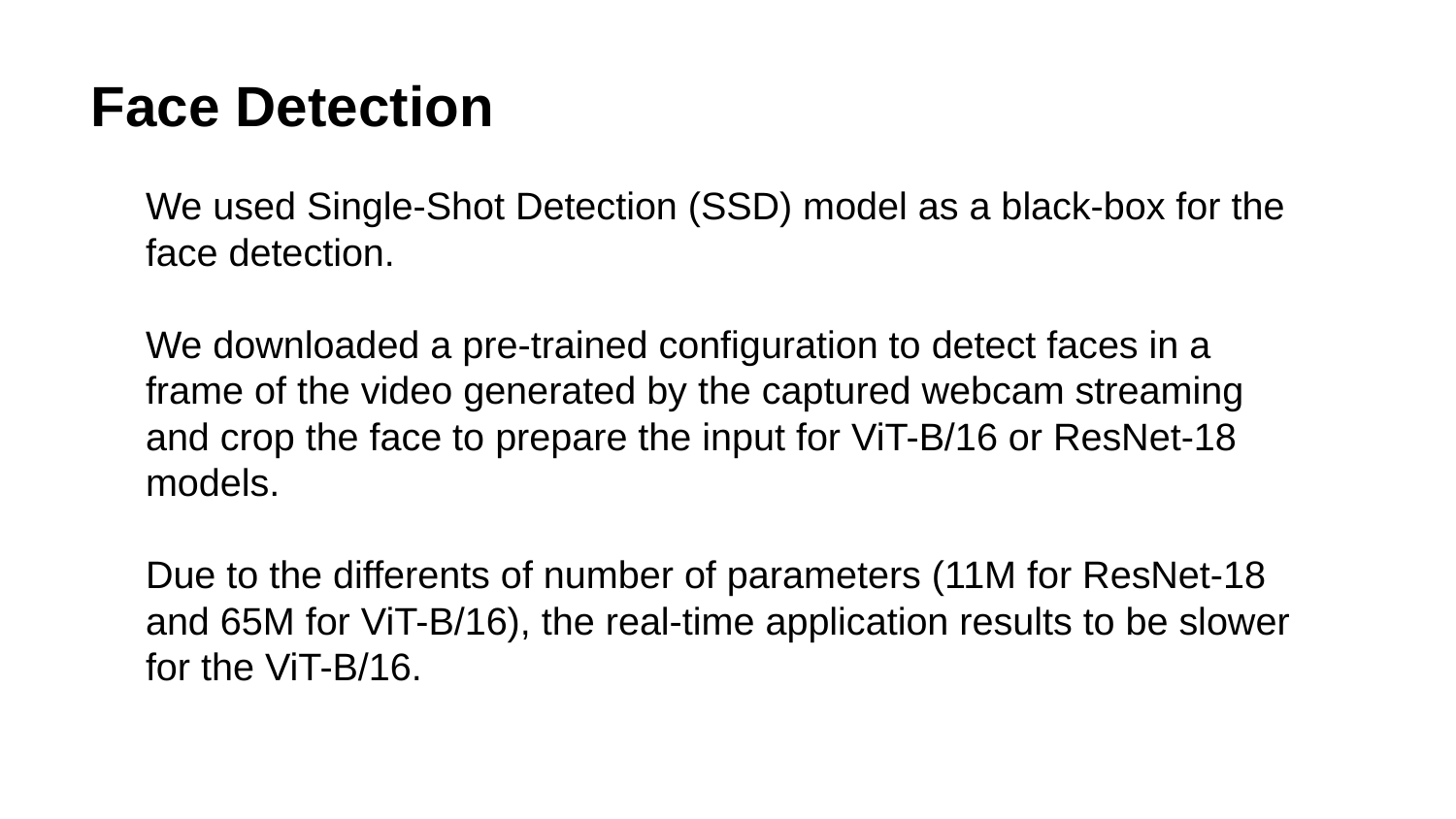

Face Detection
We used Single-Shot Detection (SSD) model as a black-box for the face detection.

We downloaded a pre-trained configuration to detect faces in a frame of the video generated by the captured webcam streaming and crop the face to prepare the input for ViT-B/16 or ResNet-18 models.

Due to the differents of number of parameters (11M for ResNet-18 and 65M for ViT-B/16), the real-time application results to be slower for the ViT-B/16.